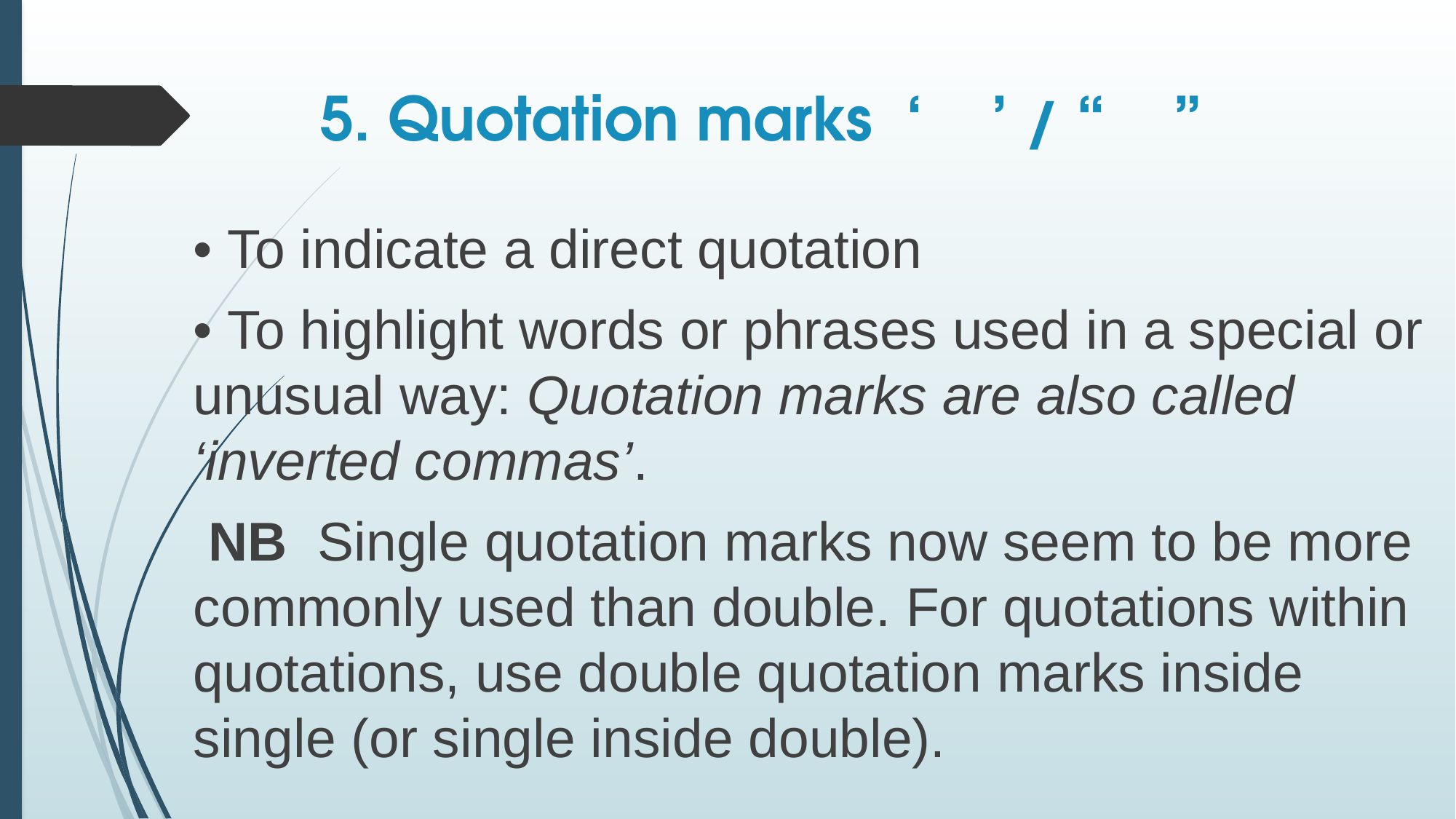

# 5. Quotation marks  ‘    ’ / “    ”
• To indicate a direct quotation
• To highlight words or phrases used in a special or unusual way: Quotation marks are also called ‘inverted commas’.
 NB  Single quotation marks now seem to be more commonly used than double. For quotations within quotations, use double quotation marks inside single (or single inside double).